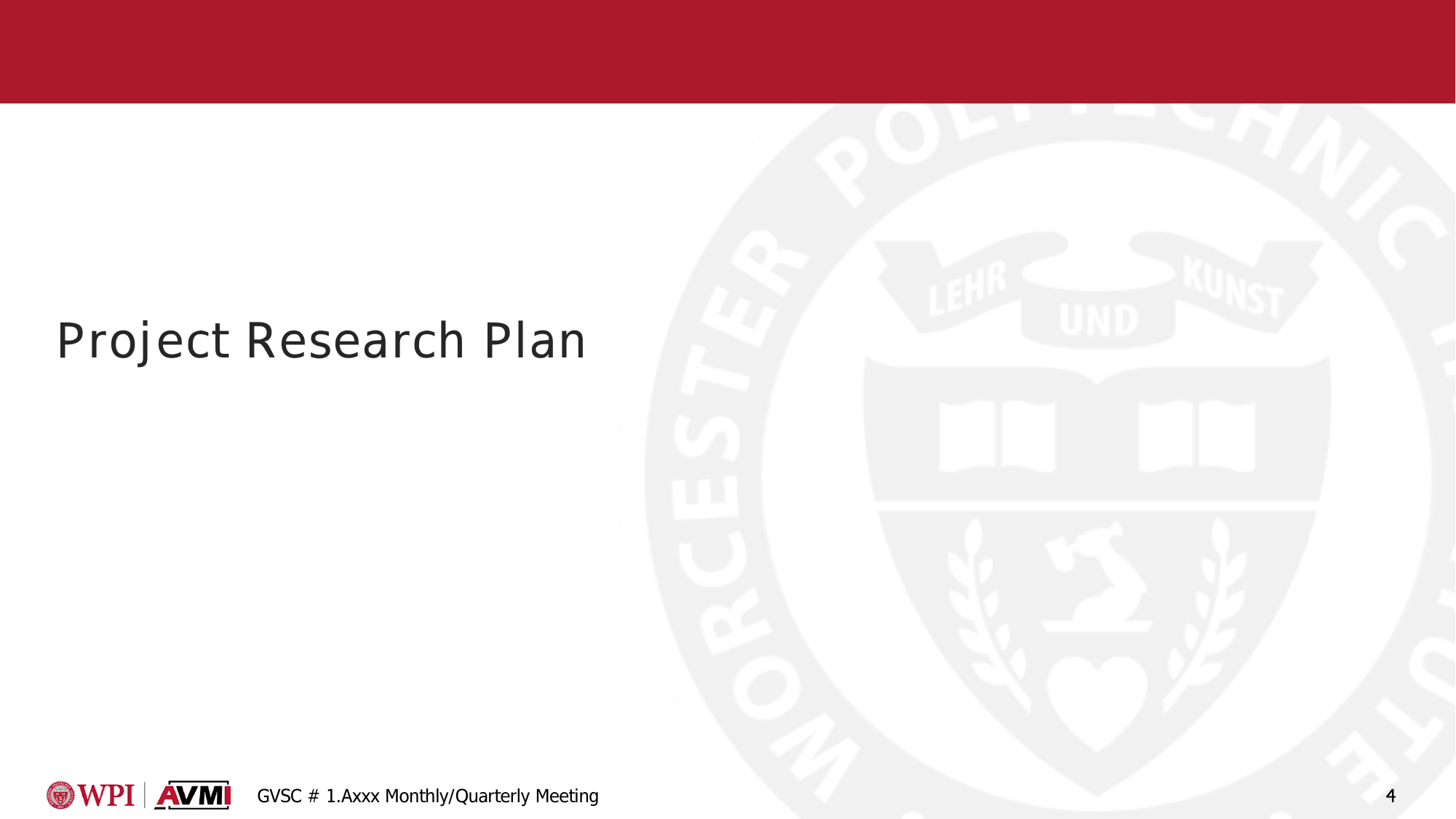

# Project Research Plan
GVSC # 1.Axxx Monthly/Quarterly Meeting
4